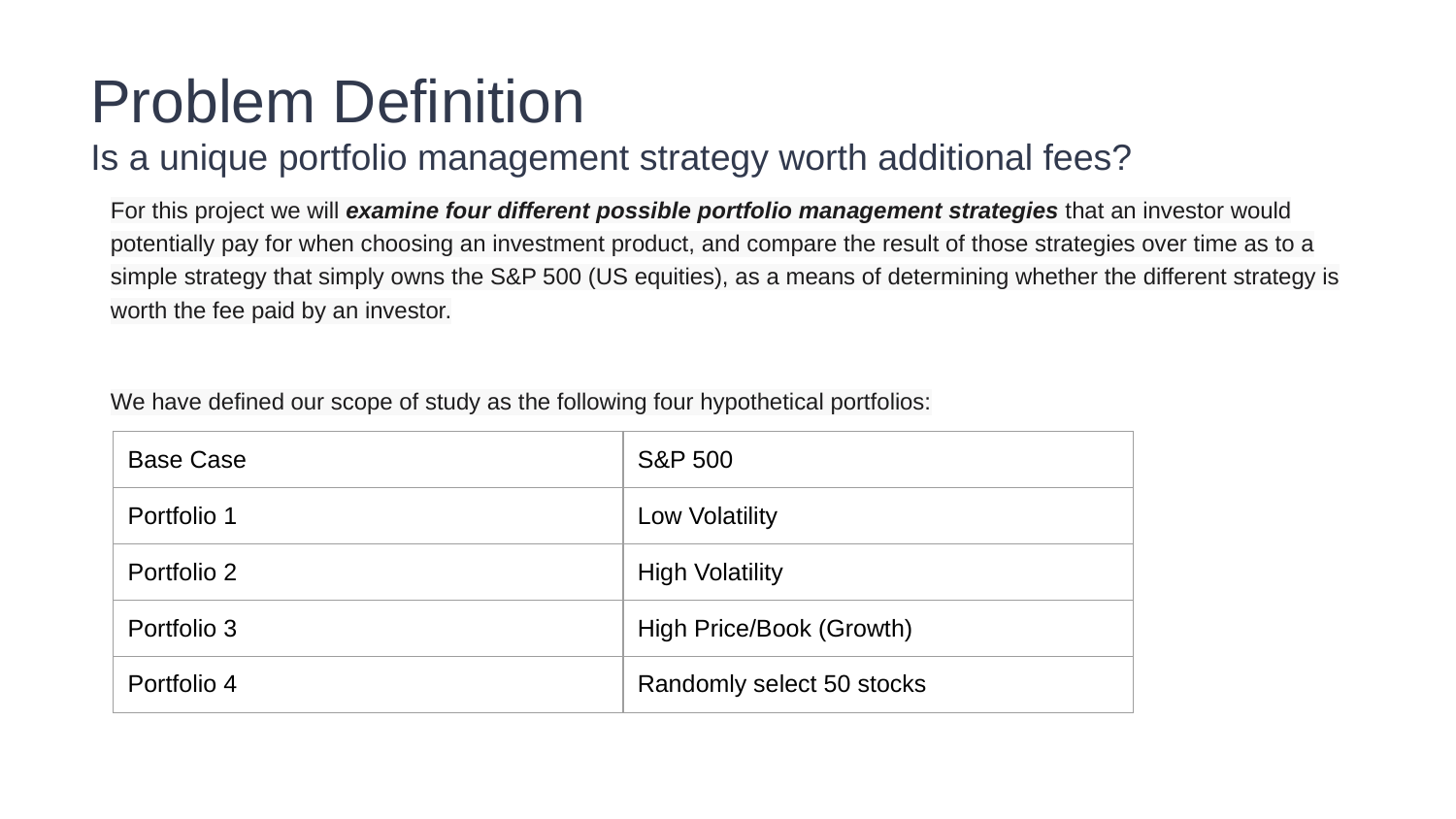

Problem Definition
Is a unique portfolio management strategy worth additional fees?
For this project we will examine four different possible portfolio management strategies that an investor would potentially pay for when choosing an investment product, and compare the result of those strategies over time as to a simple strategy that simply owns the S&P 500 (US equities), as a means of determining whether the different strategy is worth the fee paid by an investor.

We have defined our scope of study as the following four hypothetical portfolios:

| Base Case | S&P 500 |
| --- | --- |
| Portfolio 1 | Low Volatility |
| Portfolio 2 | High Volatility |
| Portfolio 3 | High Price/Book (Growth) |
| Portfolio 4 | Randomly select 50 stocks |